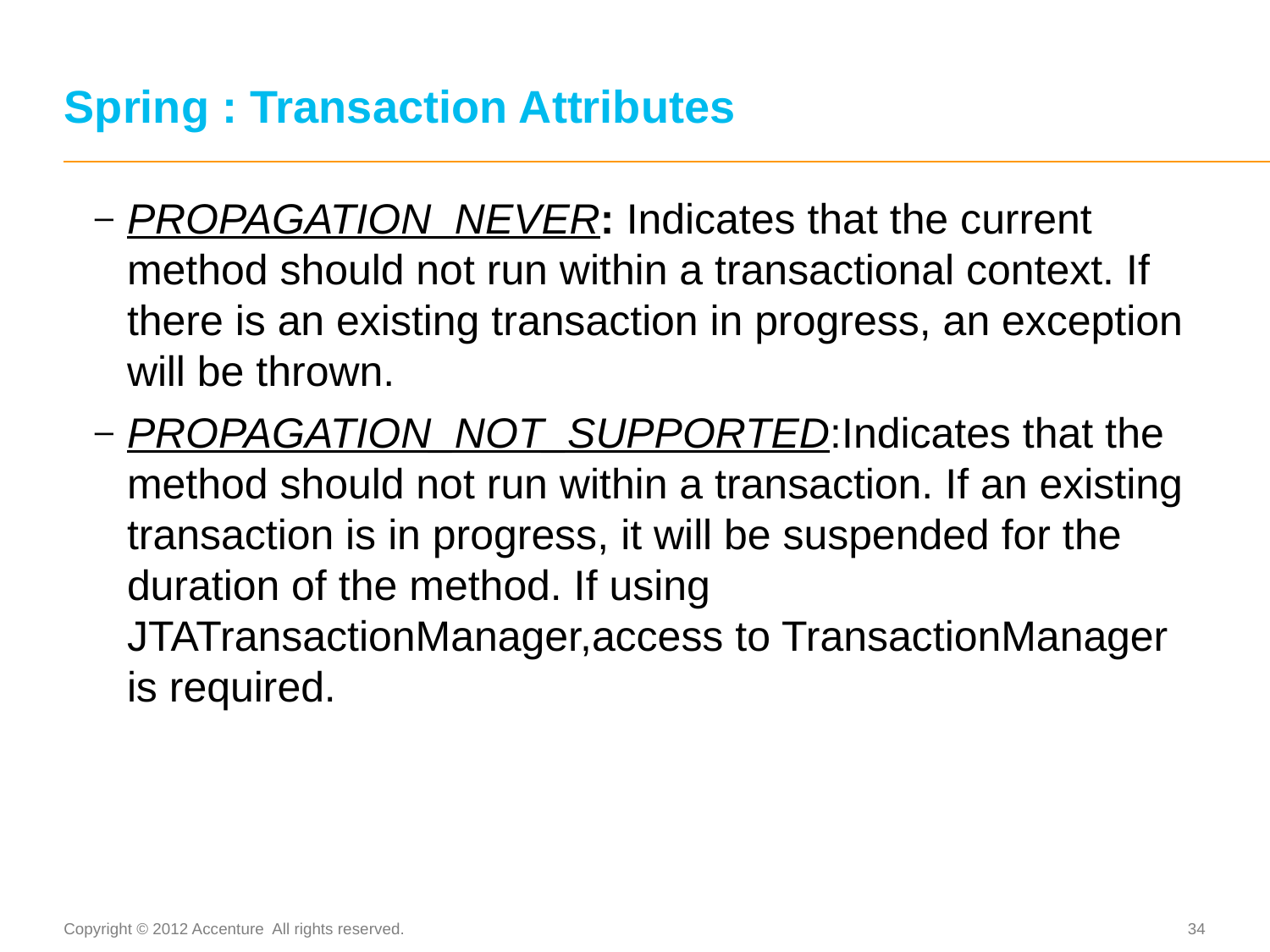

# Spring : Transaction Attributes
PROPAGATION_NEVER: Indicates that the current method should not run within a transactional context. If there is an existing transaction in progress, an exception will be thrown.
PROPAGATION_NOT_SUPPORTED:Indicates that the method should not run within a transaction. If an existing transaction is in progress, it will be suspended for the duration of the method. If using JTATransactionManager,access to TransactionManager is required.